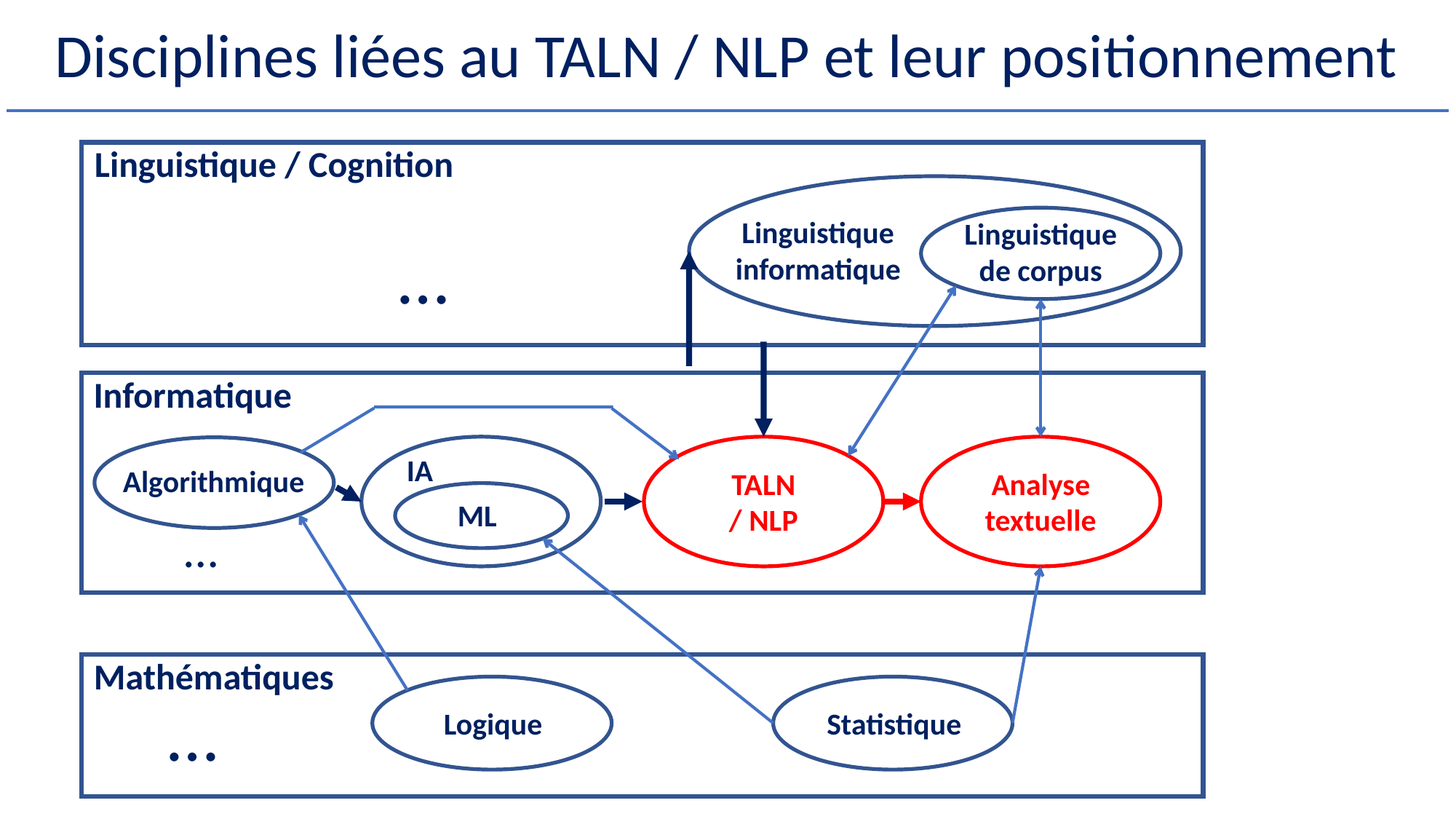

# Disciplines liées au TALN / NLP et leur positionnement
Linguistique / Cognition

Linguistique
informatique
Linguistique
de corpus
…
Informatique

IA
Algorithmique
TALN
/ NLP
Analyse
textuelle

ML
…
Mathématiques
h

…
Logique
Statistique